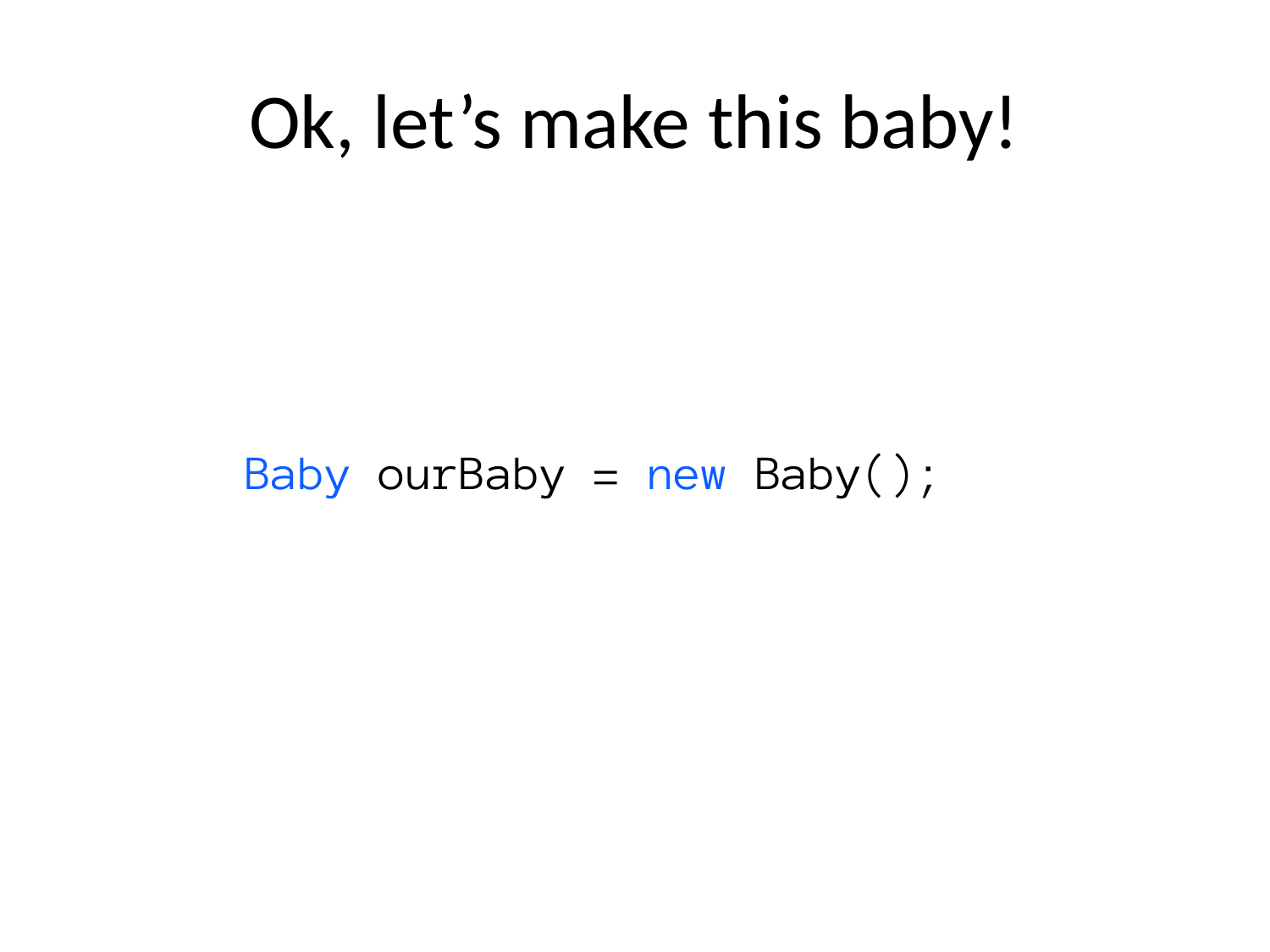

# Ok, let’s make this baby!
Baby ourBaby = new Baby();